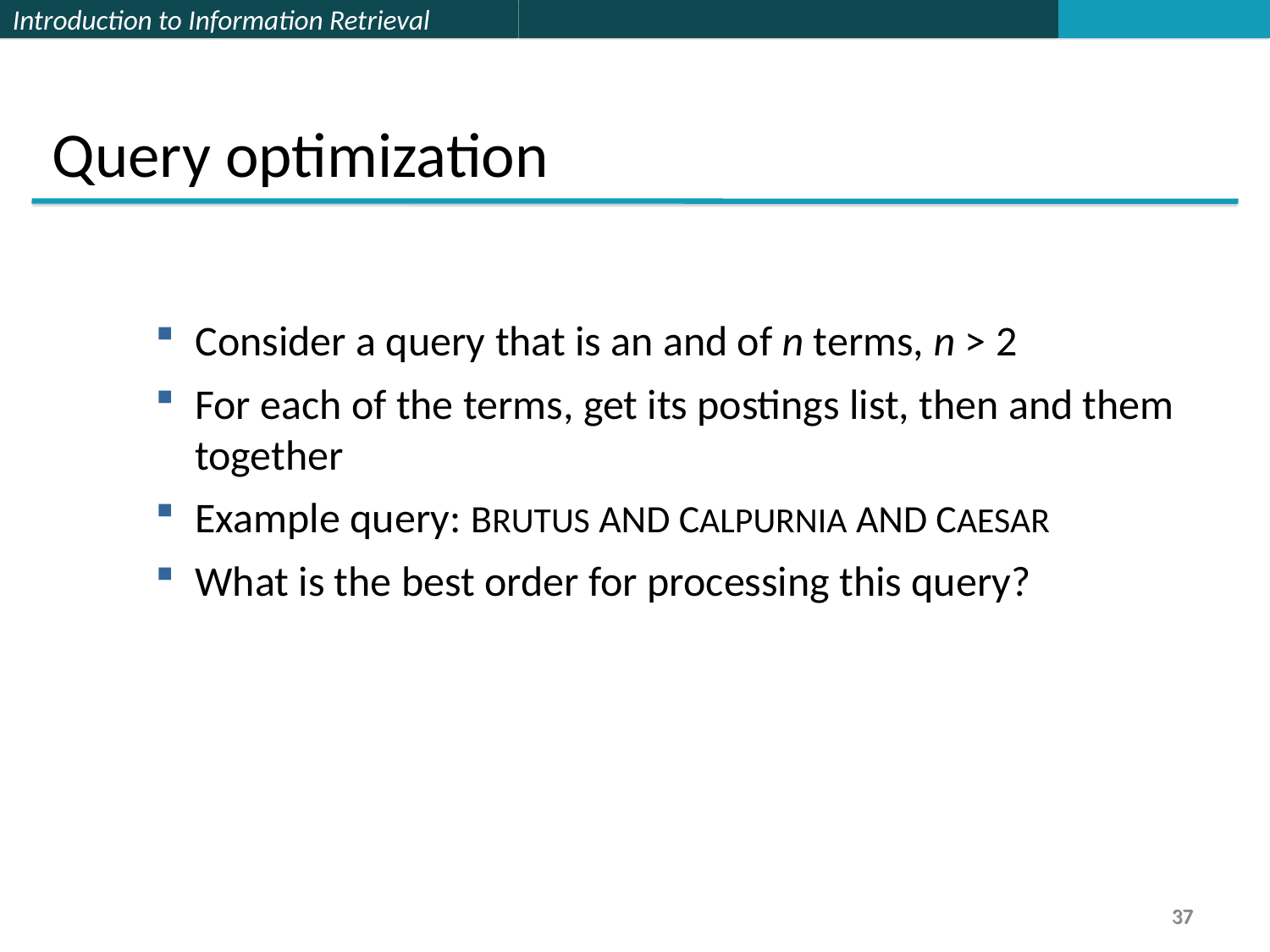

Query optimization
Consider a query that is an and of n terms, n > 2
For each of the terms, get its postings list, then and them together
Example query: BRUTUS AND CALPURNIA AND CAESAR
What is the best order for processing this query?
37
37